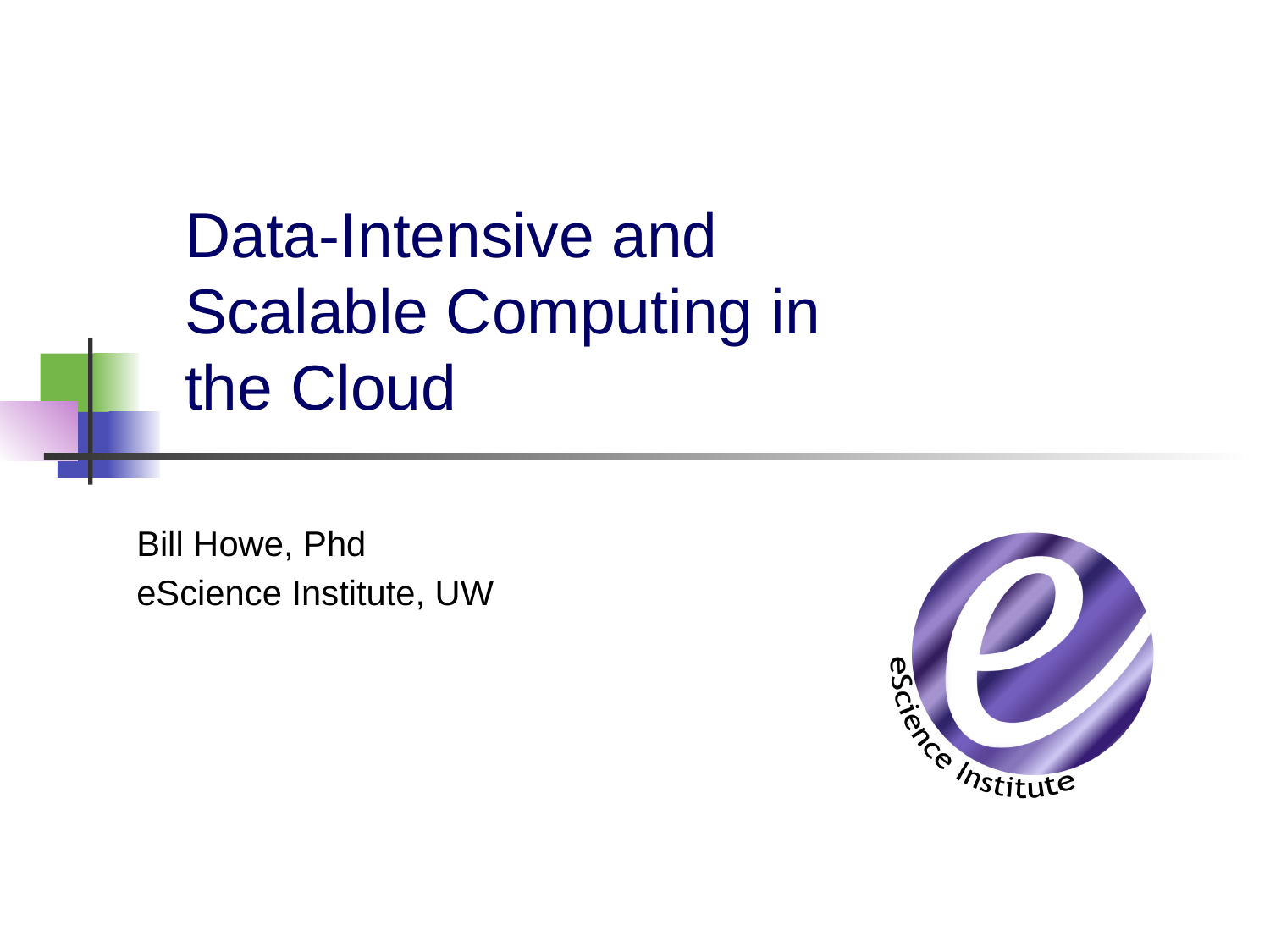

# Data-Intensive and Scalable Computing in the Cloud
Bill Howe, Phd
eScience Institute, UW